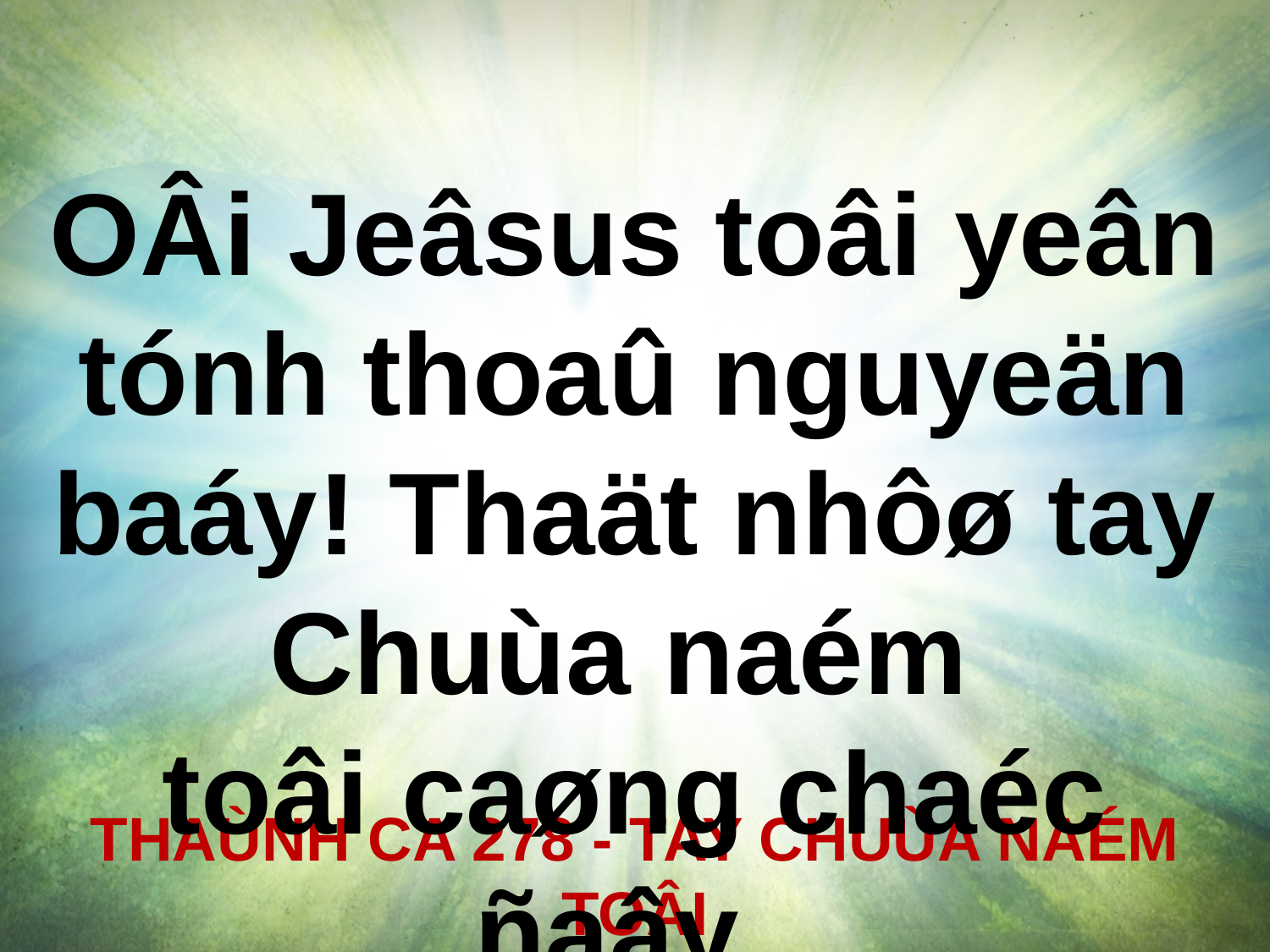

OÂi Jeâsus toâi yeân tónh thoaû nguyeän baáy! Thaät nhôø tay Chuùa naém
toâi caøng chaéc ñaây.
THAÙNH CA 278 - TAY CHUÙA NAÉM TOÂI